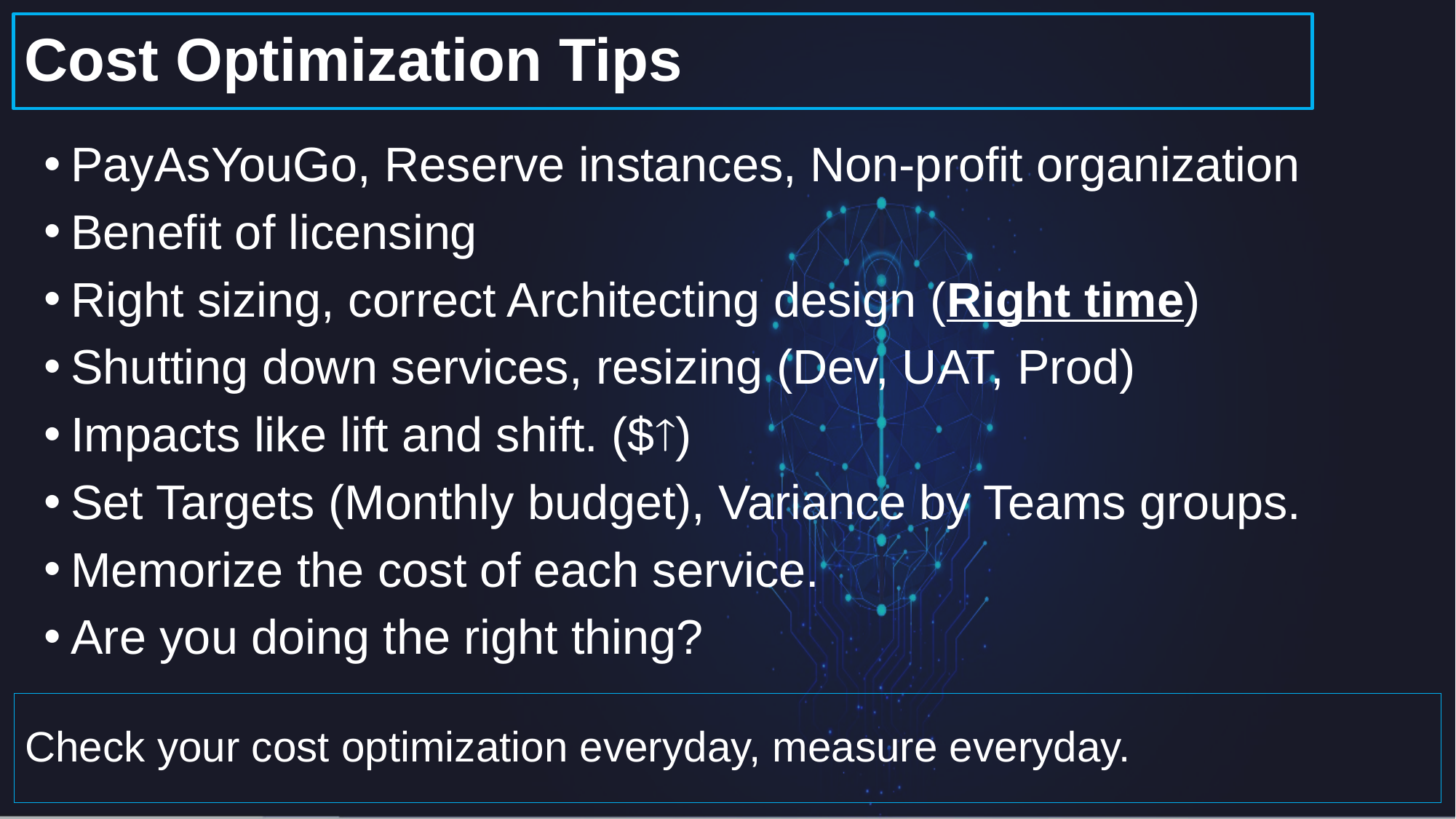

# Cost Optimization Tips
PayAsYouGo, Reserve instances, Non-profit organization
Benefit of licensing
Right sizing, correct Architecting design (Right time)
Shutting down services, resizing (Dev, UAT, Prod)
Impacts like lift and shift. ($↑)
Set Targets (Monthly budget), Variance by Teams groups.
Memorize the cost of each service.
Are you doing the right thing?

Check your cost optimization everyday, measure everyday.